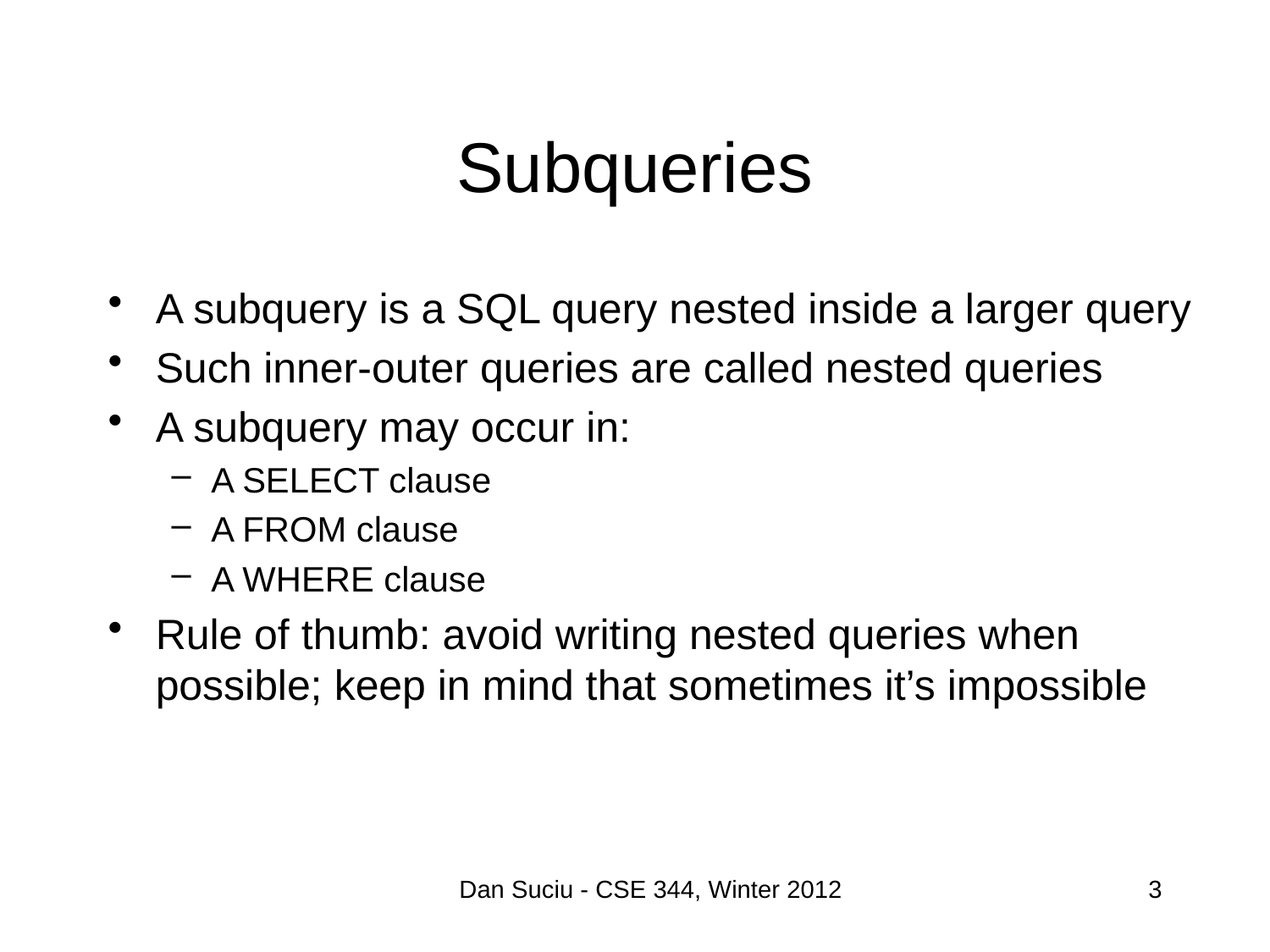

# Subqueries
A subquery is a SQL query nested inside a larger query
Such inner-outer queries are called nested queries
A subquery may occur in:
A SELECT clause
A FROM clause
A WHERE clause
Rule of thumb: avoid writing nested queries when possible; keep in mind that sometimes it’s impossible
Dan Suciu - CSE 344, Winter 2012
3